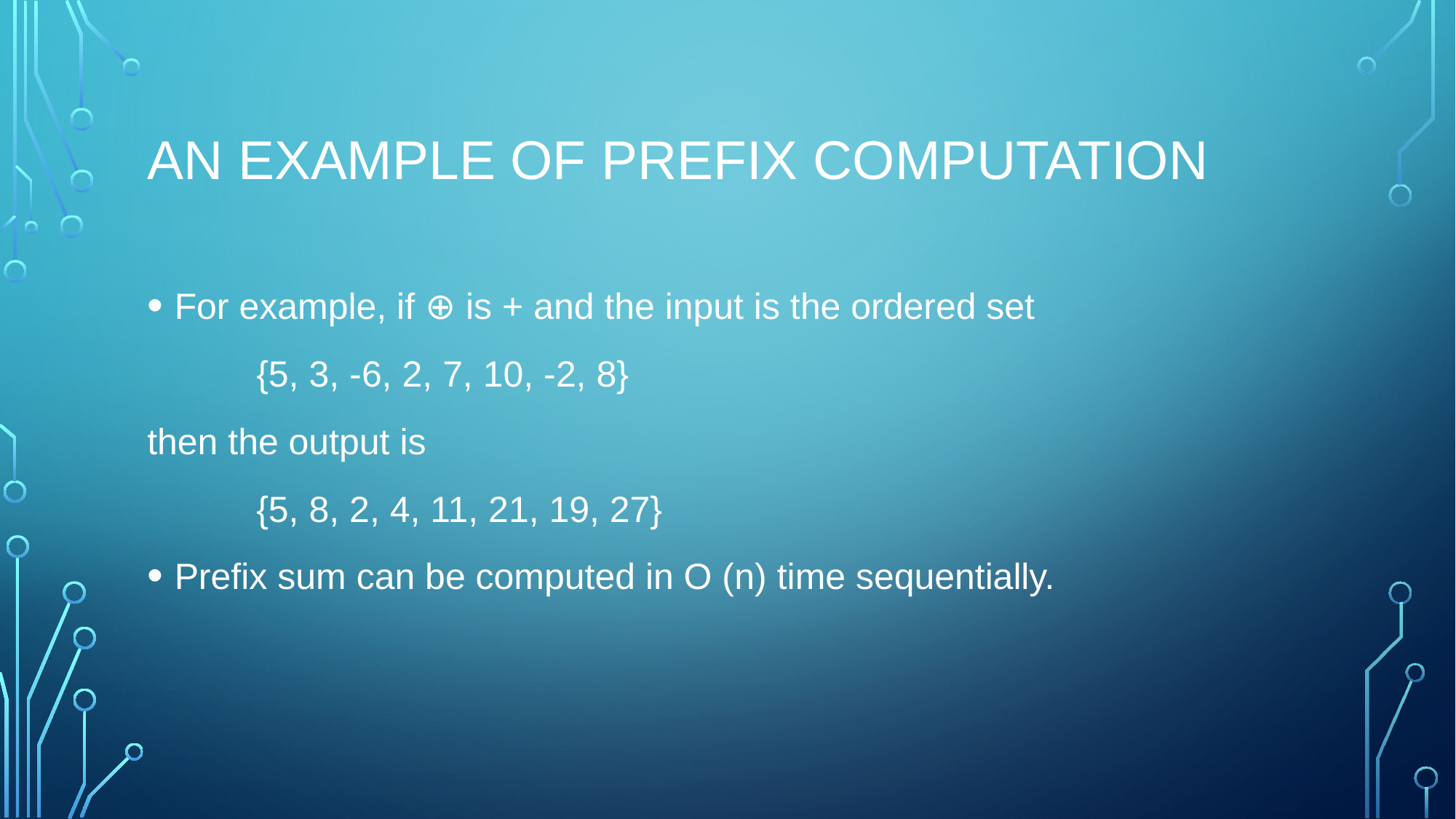

# An example of prefix computation
For example, if ⊕ is + and the input is the ordered set
	{5, 3, -6, 2, 7, 10, -2, 8}
then the output is
	{5, 8, 2, 4, 11, 21, 19, 27}
Prefix sum can be computed in O (n) time sequentially.